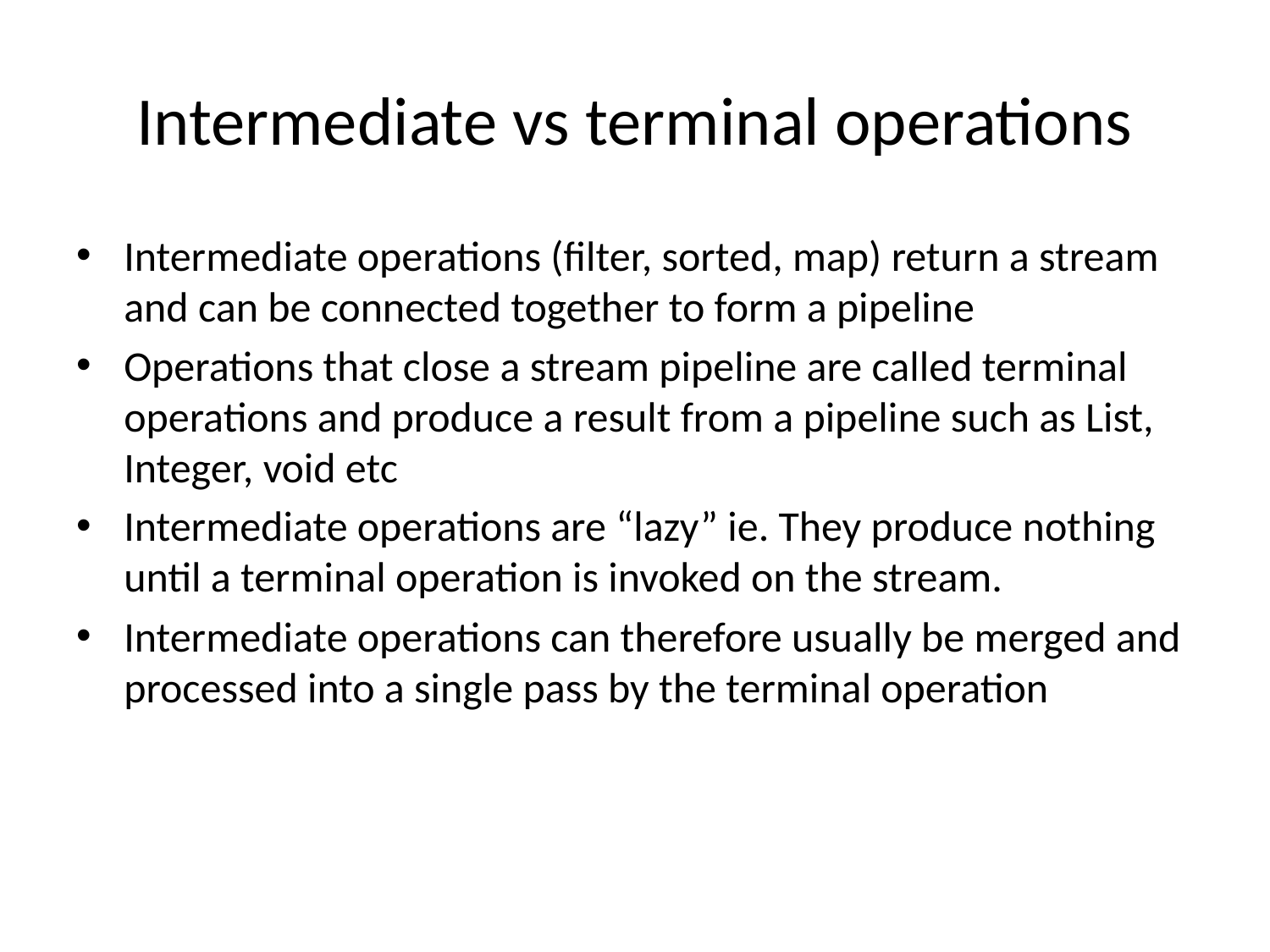

# Intermediate vs terminal operations
Intermediate operations (filter, sorted, map) return a stream and can be connected together to form a pipeline
Operations that close a stream pipeline are called terminal operations and produce a result from a pipeline such as List, Integer, void etc
Intermediate operations are “lazy” ie. They produce nothing until a terminal operation is invoked on the stream.
Intermediate operations can therefore usually be merged and processed into a single pass by the terminal operation